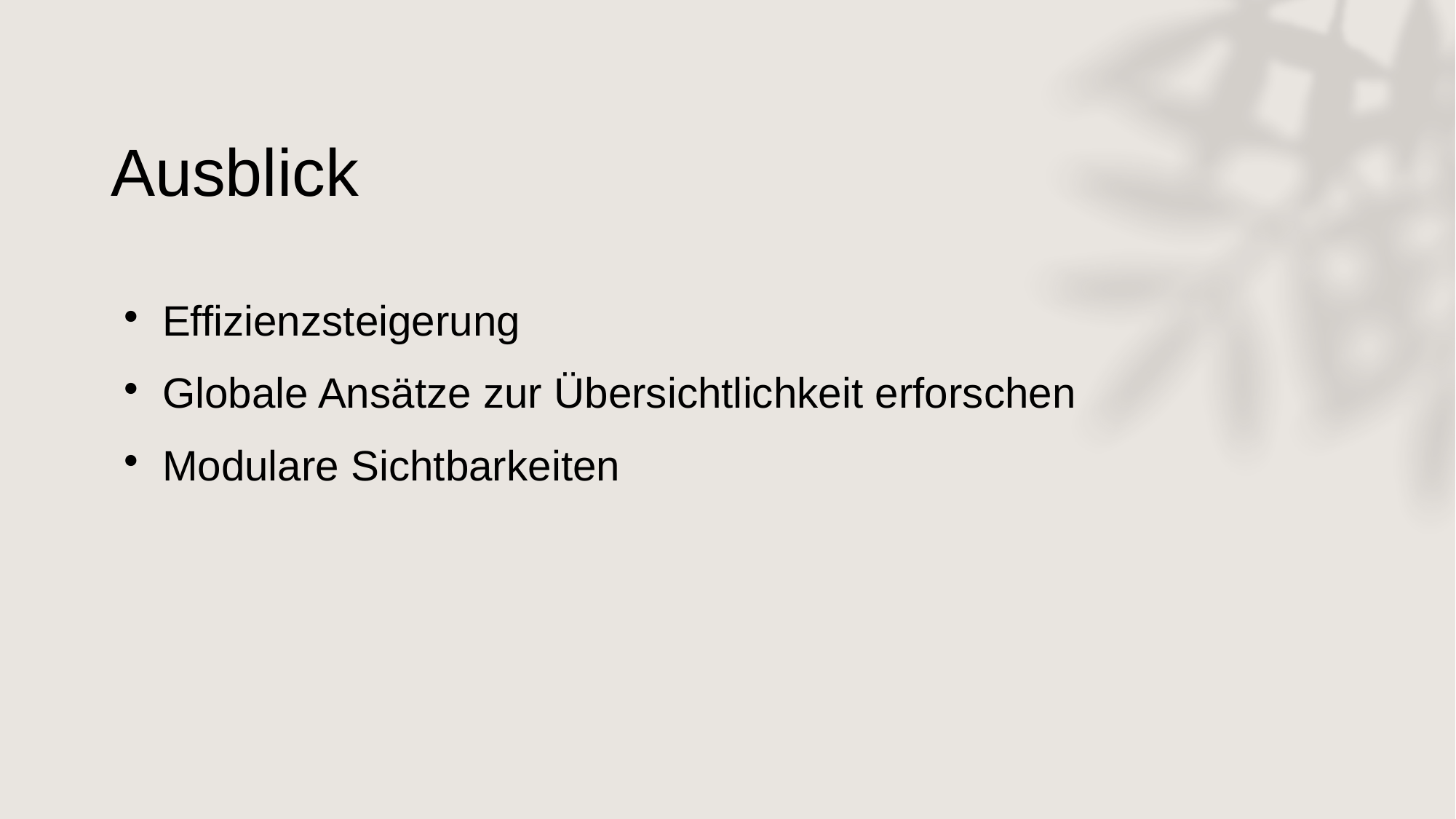

Ausblick
Effizienzsteigerung
Globale Ansätze zur Übersichtlichkeit erforschen
Modulare Sichtbarkeiten